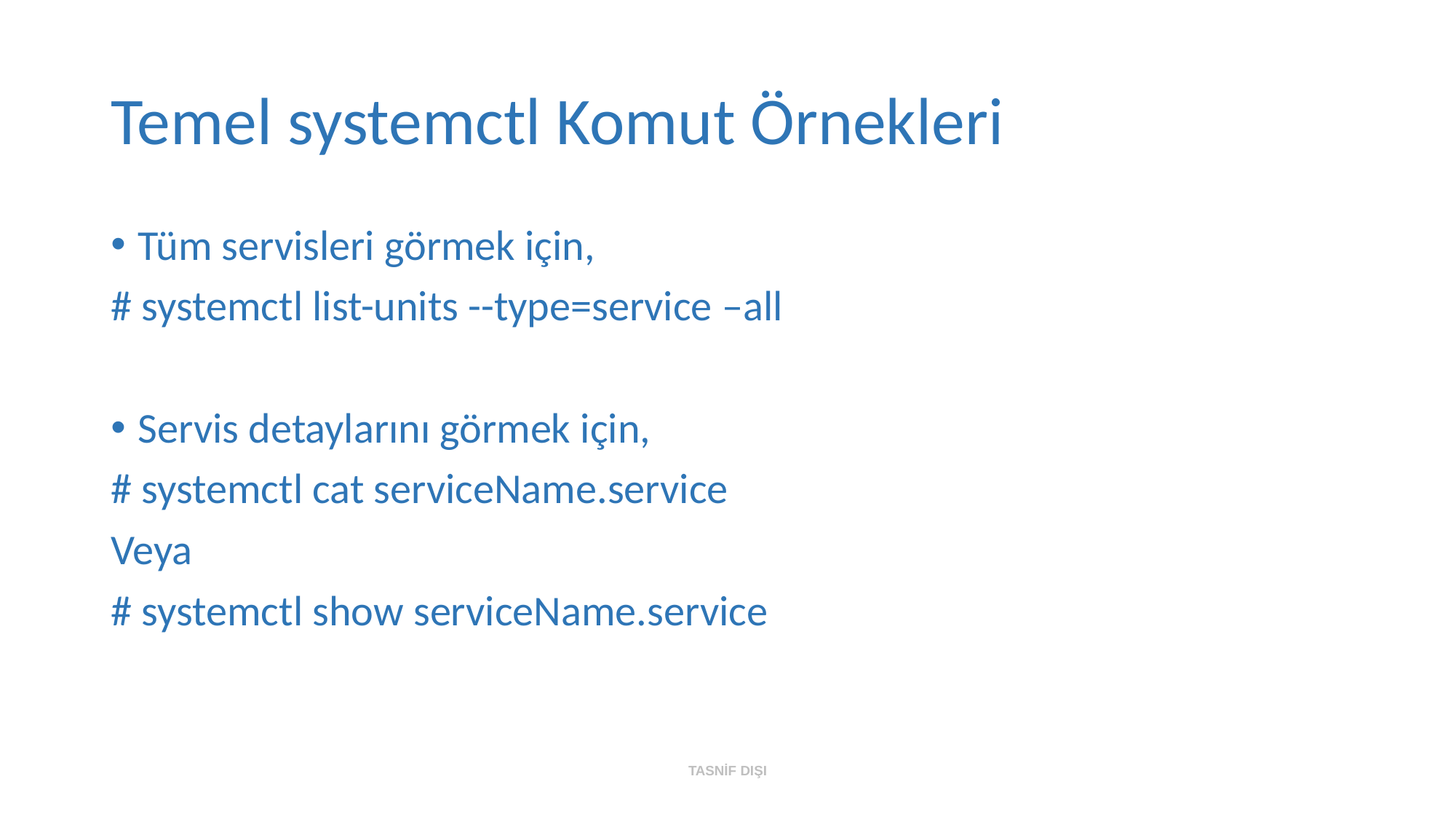

# Temel systemctl Komut Örnekleri
Tüm servisleri görmek için,
# systemctl list-units --type=service –all

Servis detaylarını görmek için,
# systemctl cat serviceName.service
Veya
# systemctl show serviceName.service
TASNİF DIŞI